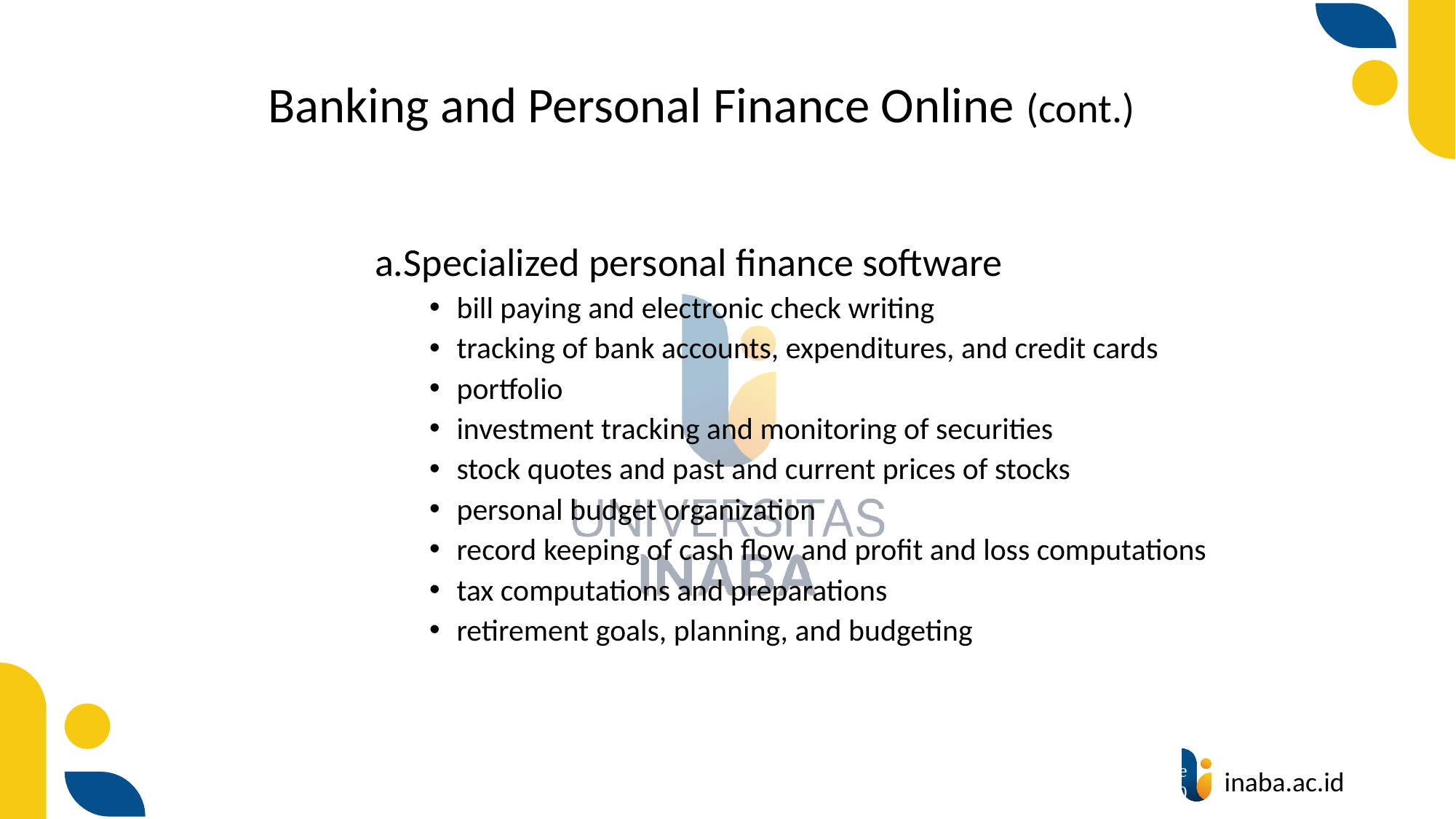

# Banking and Personal Finance Online (cont.)
Specialized personal finance software
bill paying and electronic check writing
tracking of bank accounts, expenditures, and credit cards
portfolio
investment tracking and monitoring of securities
stock quotes and past and current prices of stocks
personal budget organization
record keeping of cash flow and profit and loss computations
tax computations and preparations
retirement goals, planning, and budgeting
73
© Prentice Hall 2020